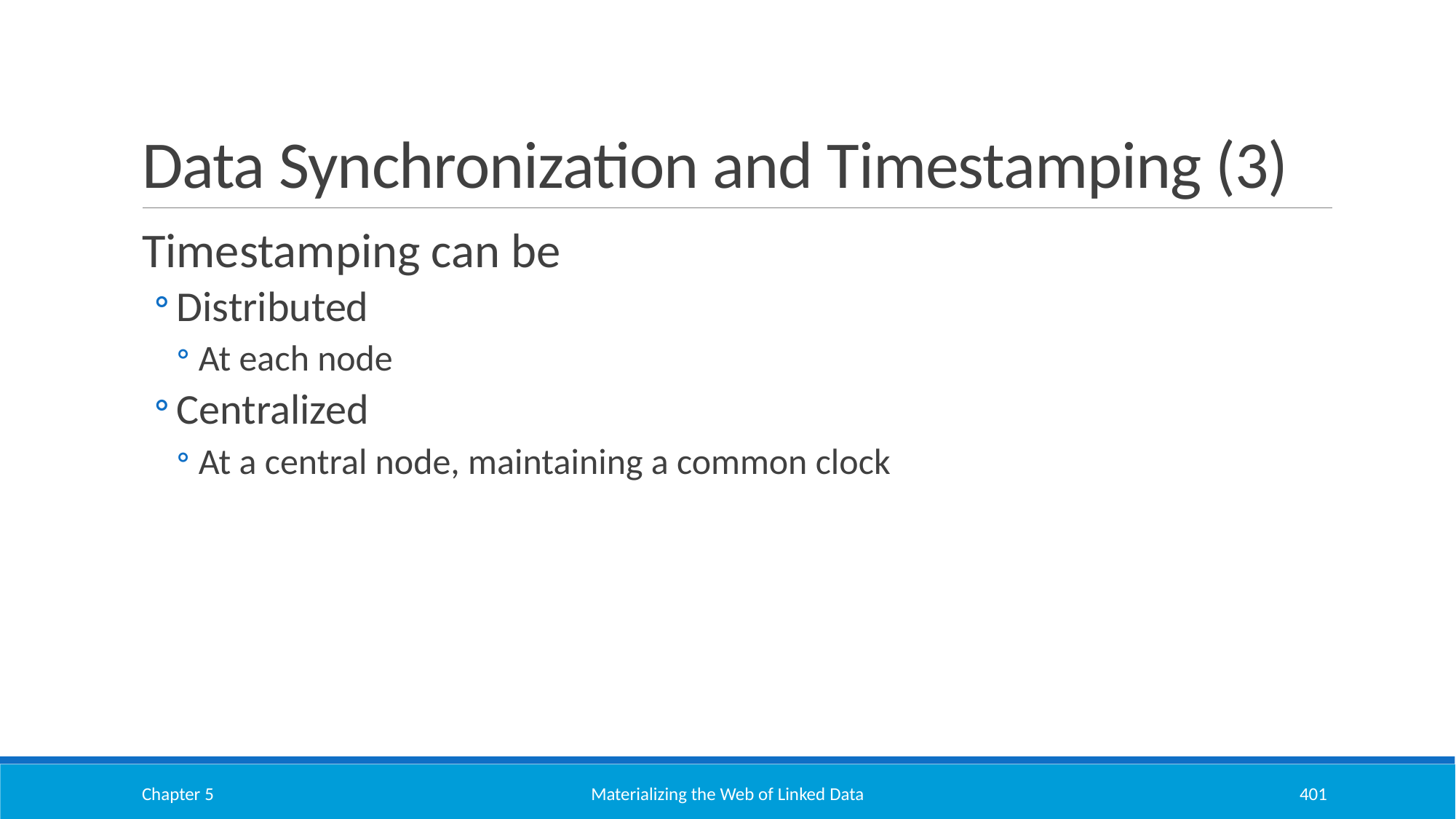

# Data Synchronization and Timestamping (3)
Timestamping can be
Distributed
At each node
Centralized
At a central node, maintaining a common clock

Chapter 5
Materializing the Web of Linked Data
401